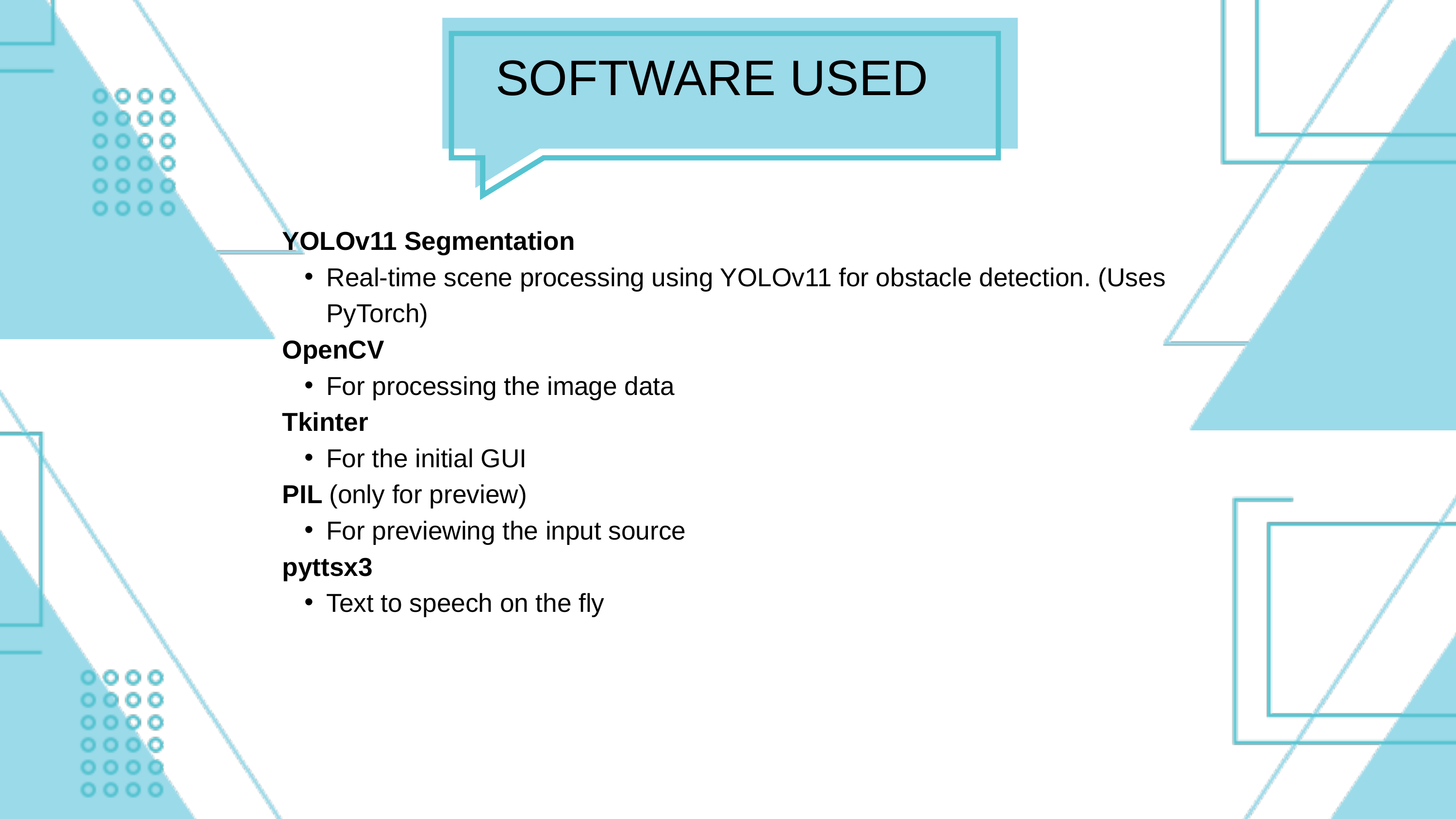

SOFTWARE USED
YOLOv11 Segmentation
Real-time scene processing using YOLOv11 for obstacle detection. (Uses PyTorch)
OpenCV
For processing the image data
Tkinter
For the initial GUI
PIL (only for preview)
For previewing the input source
pyttsx3
Text to speech on the fly